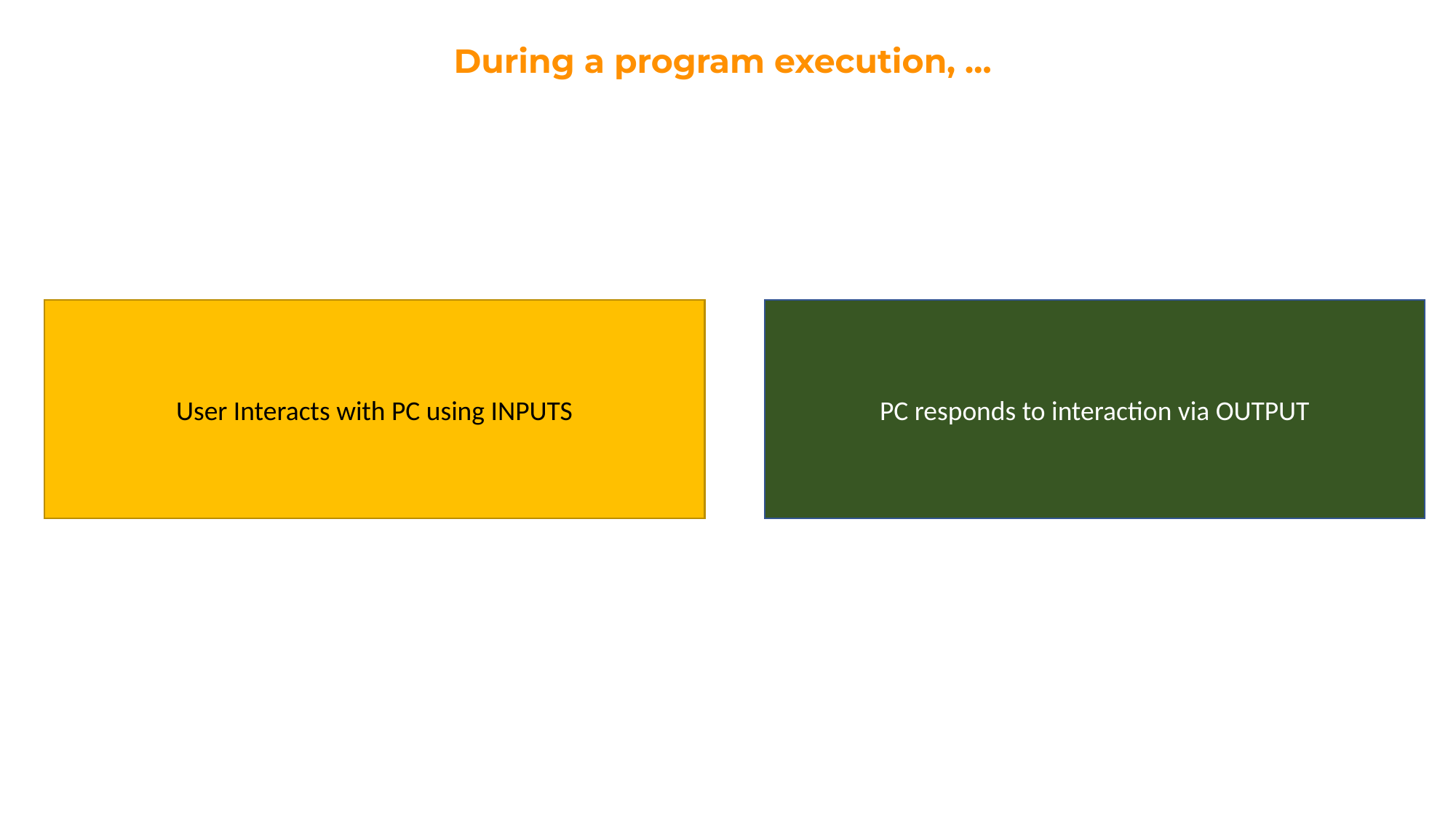

During a program execution, …
User Interacts with PC using INPUTS
PC responds to interaction via OUTPUT